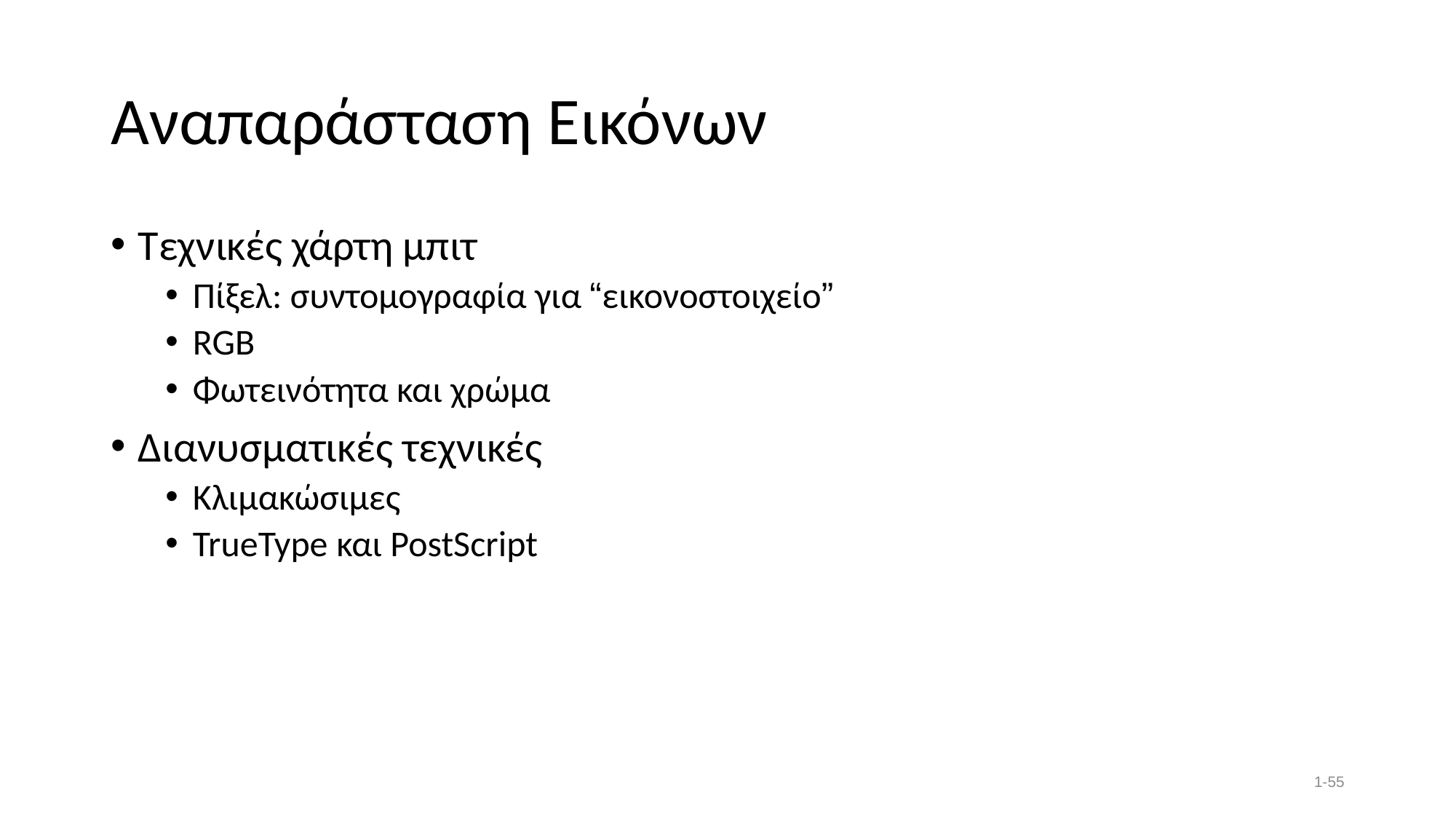

# Αναπαράσταση Εικόνων
Τεχνικές χάρτη μπιτ
Πίξελ: συντομογραφία για “εικονοστοιχείο”
RGB
Φωτεινότητα και χρώμα
Διανυσματικές τεχνικές
Κλιμακώσιμες
TrueType και PostScript

1-55